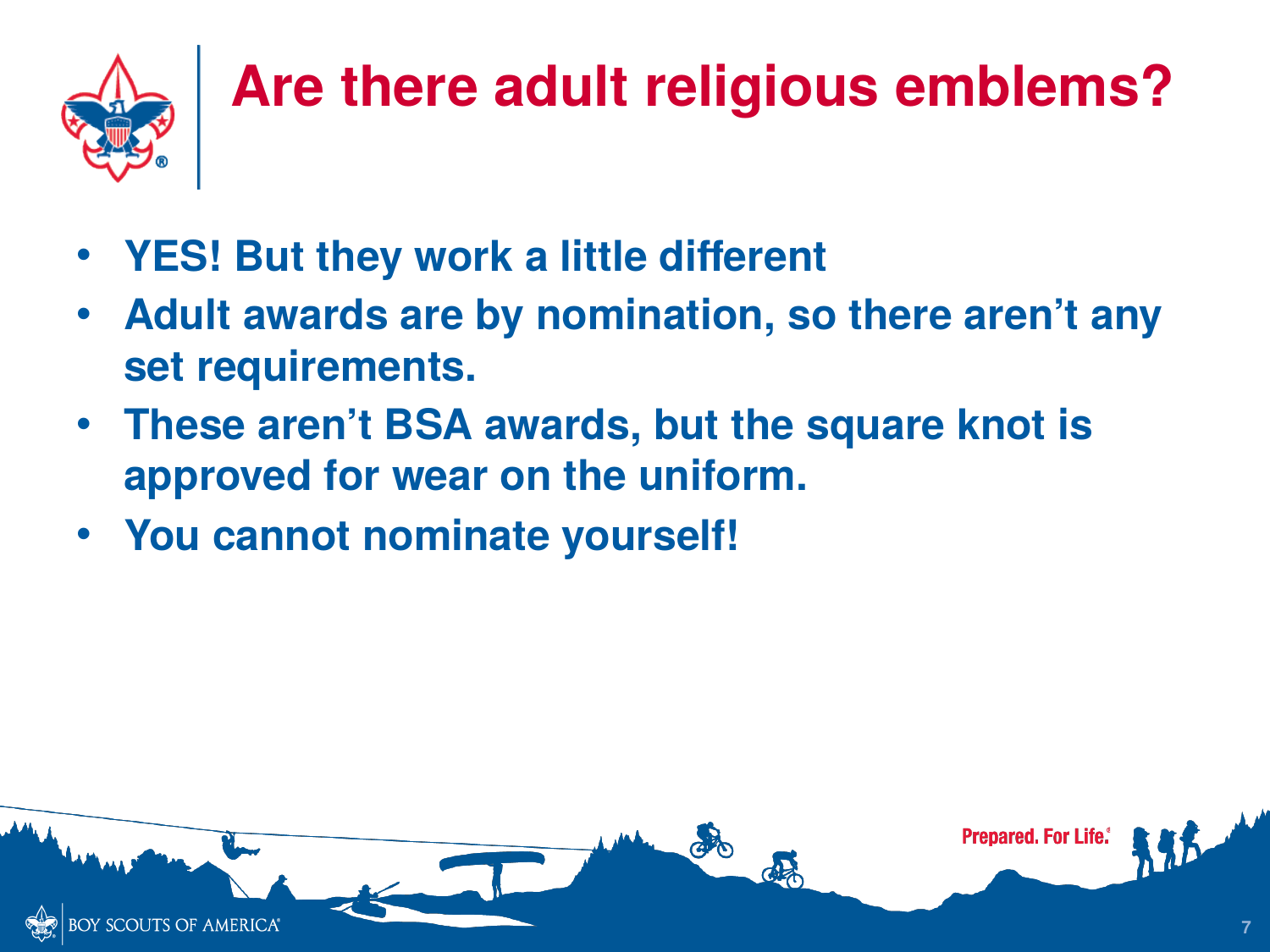

# Are there adult religious emblems?
YES! But they work a little different
Adult awards are by nomination, so there aren’t any set requirements.
These aren’t BSA awards, but the square knot is approved for wear on the uniform.
You cannot nominate yourself!
7